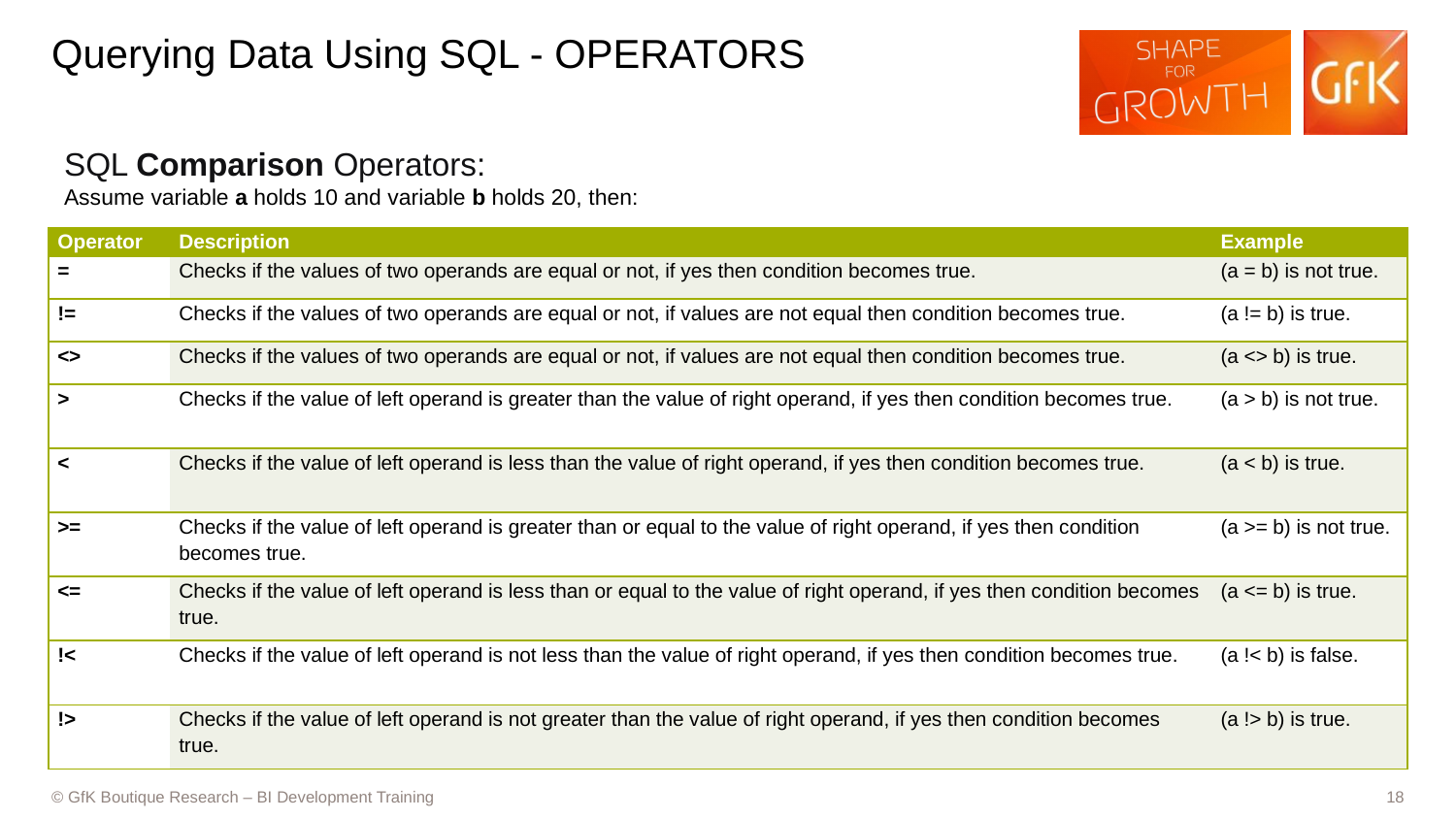

# Querying Data Using SQL - OPERATORS
SQL Comparison Operators:
Assume variable a holds 10 and variable b holds 20, then:

| Operator | Description | Example |
| --- | --- | --- |
| = | Checks if the values of two operands are equal or not, if yes then condition becomes true. | (a = b) is not true. |
| != | Checks if the values of two operands are equal or not, if values are not equal then condition becomes true. | (a != b) is true. |
| <> | Checks if the values of two operands are equal or not, if values are not equal then condition becomes true. | (a <> b) is true. |
| > | Checks if the value of left operand is greater than the value of right operand, if yes then condition becomes true. | (a > b) is not true. |
| < | Checks if the value of left operand is less than the value of right operand, if yes then condition becomes true. | (a < b) is true. |
| >= | Checks if the value of left operand is greater than or equal to the value of right operand, if yes then condition becomes true. | (a >= b) is not true. |
| <= | Checks if the value of left operand is less than or equal to the value of right operand, if yes then condition becomes true. | (a <= b) is true. |
| !< | Checks if the value of left operand is not less than the value of right operand, if yes then condition becomes true. | (a !< b) is false. |
| !> | Checks if the value of left operand is not greater than the value of right operand, if yes then condition becomes true. | (a !> b) is true. |